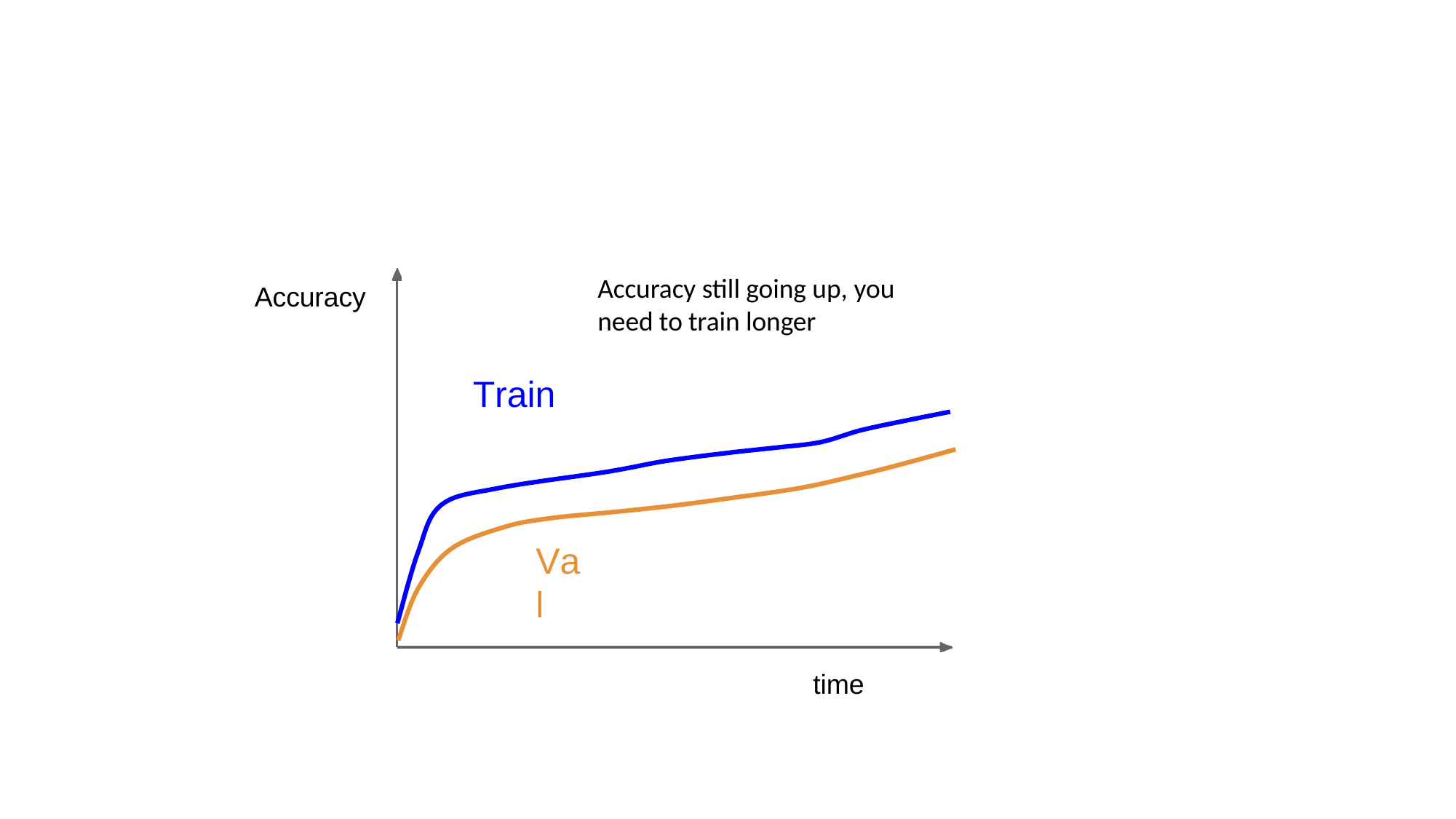

#

Accuracy still going up, you  need to train longer
Accuracy
Train

Val
time